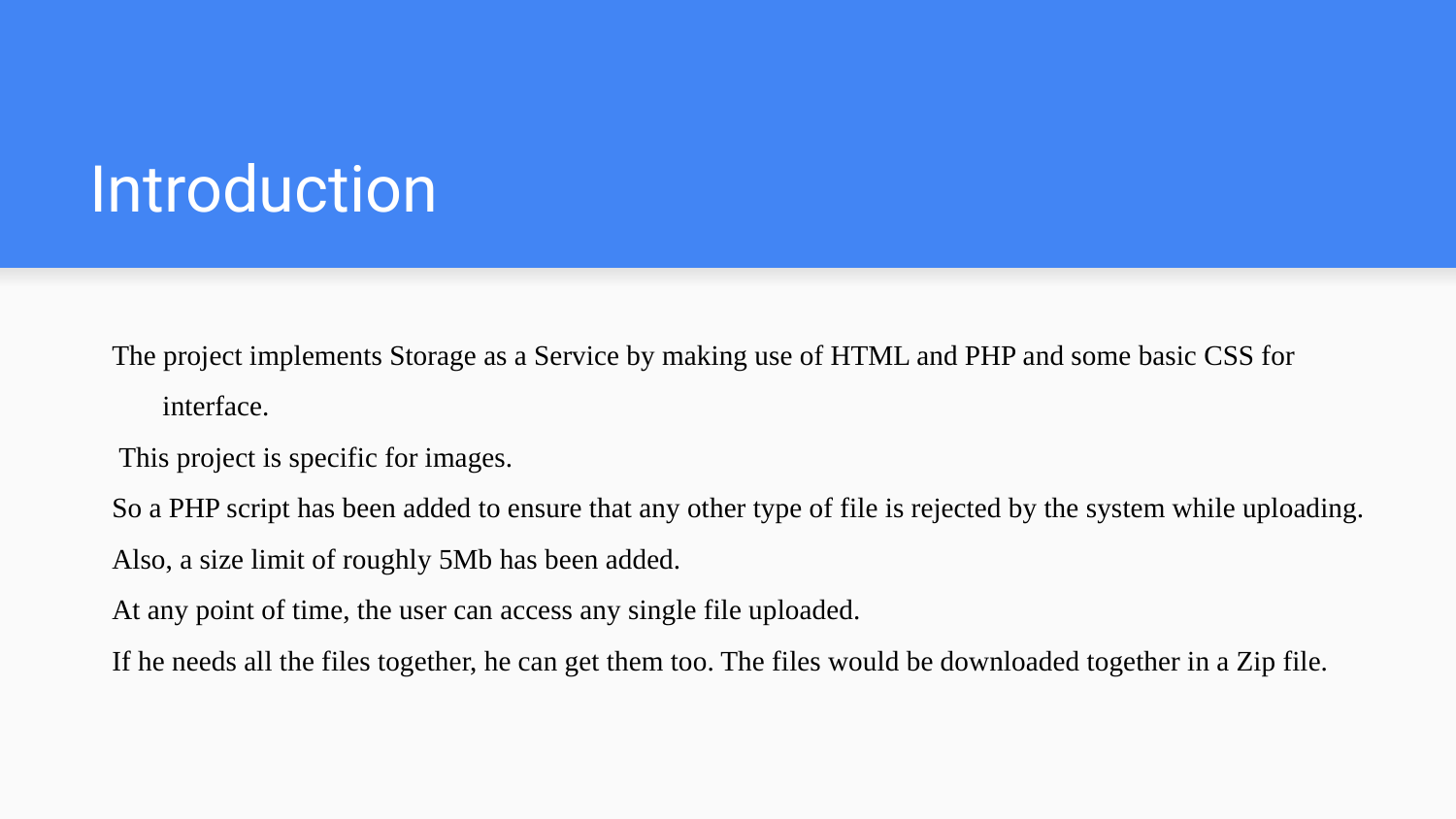

# Introduction
The project implements Storage as a Service by making use of HTML and PHP and some basic CSS for interface.
 This project is specific for images.
So a PHP script has been added to ensure that any other type of file is rejected by the system while uploading.
Also, a size limit of roughly 5Mb has been added.
At any point of time, the user can access any single file uploaded.
If he needs all the files together, he can get them too. The files would be downloaded together in a Zip file.